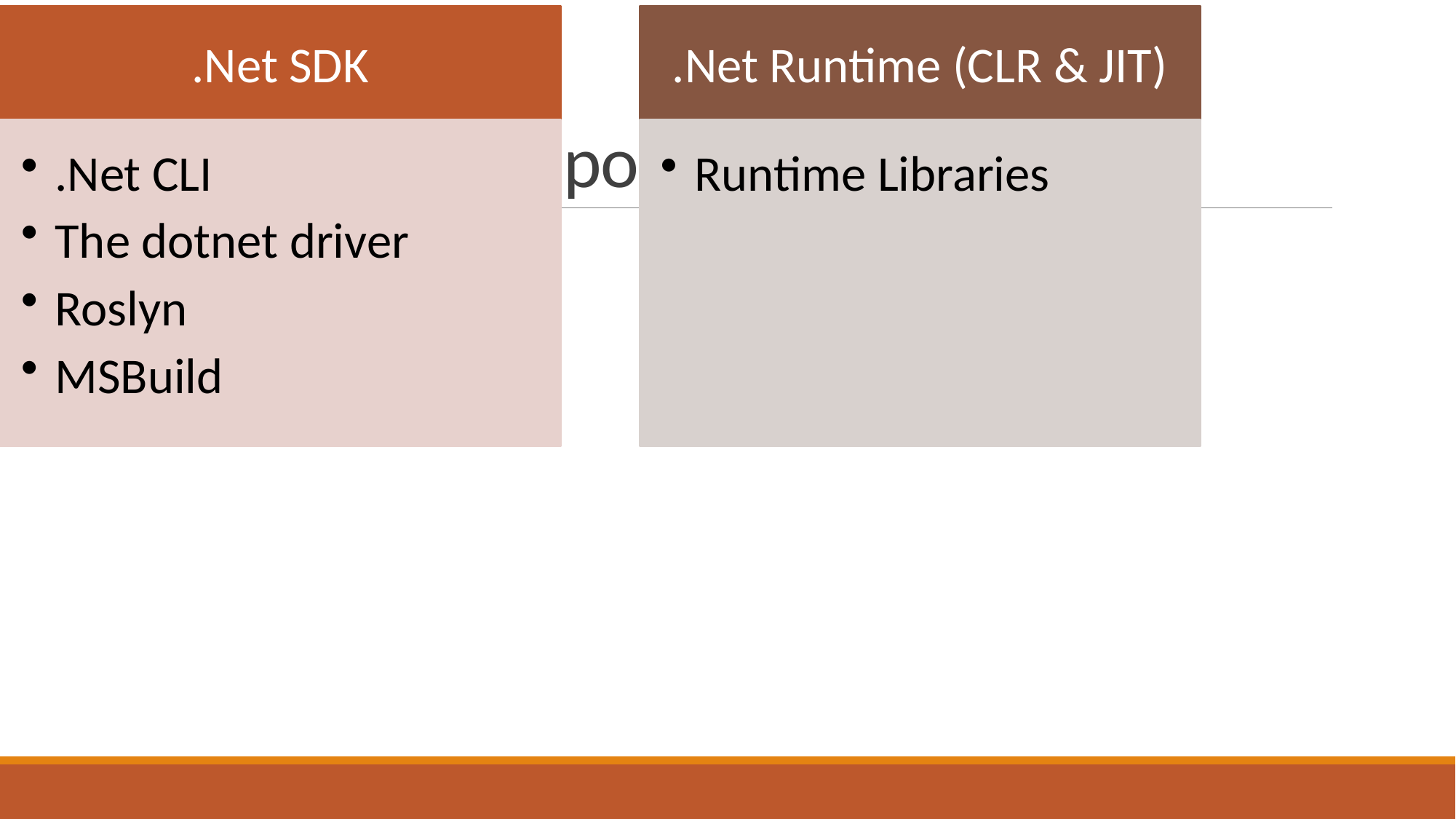

# .Net Core Components
.Net SDK
.Net CLI
The dotnet driver
Roslyn
MSBuild
.Net Runtime (CLR & JIT)
Runtime Libraries